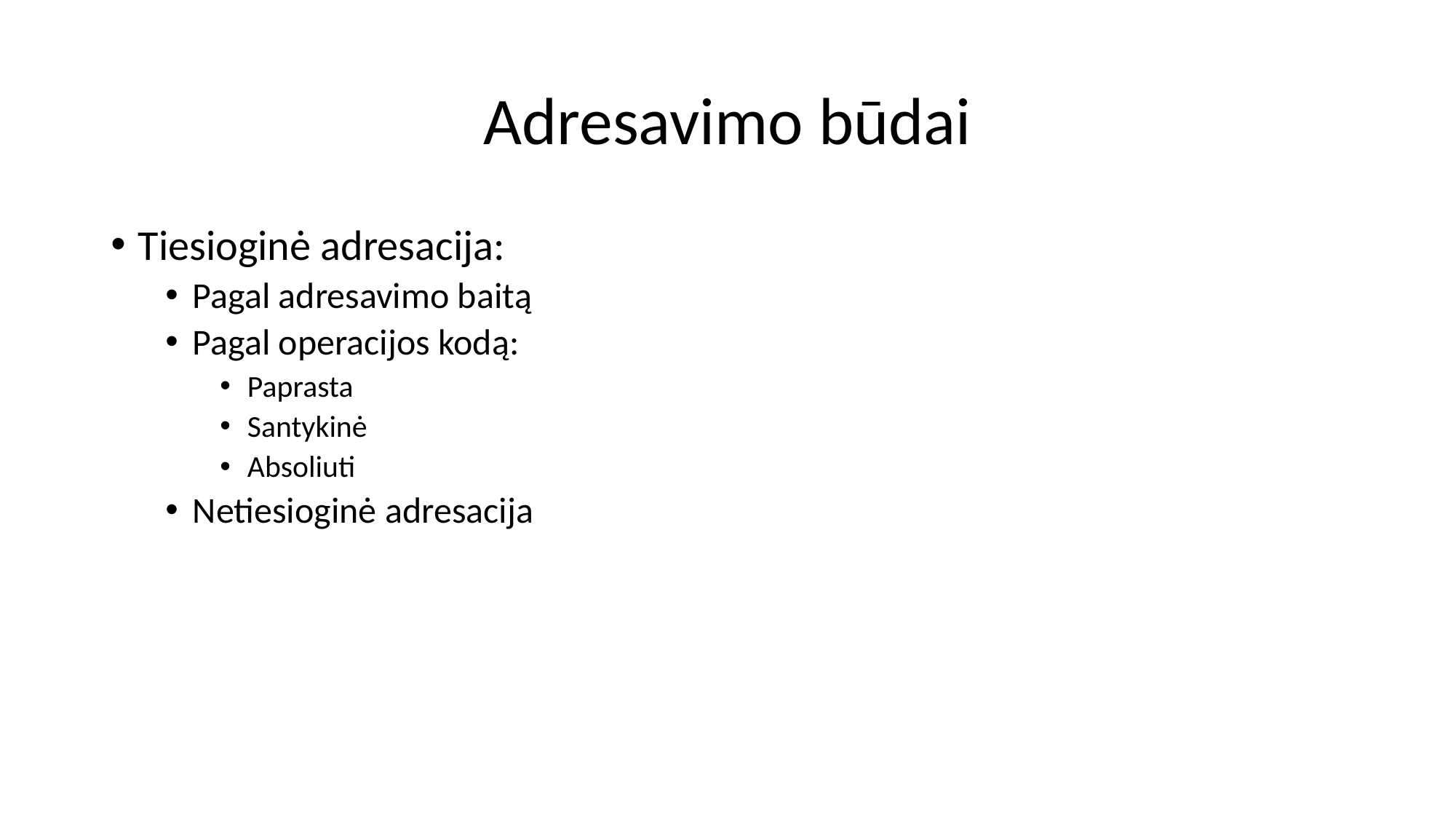

# Adresavimo būdai
Tiesioginė adresacija:
Pagal adresavimo baitą
Pagal operacijos kodą:
Paprasta
Santykinė
Absoliuti
Netiesioginė adresacija